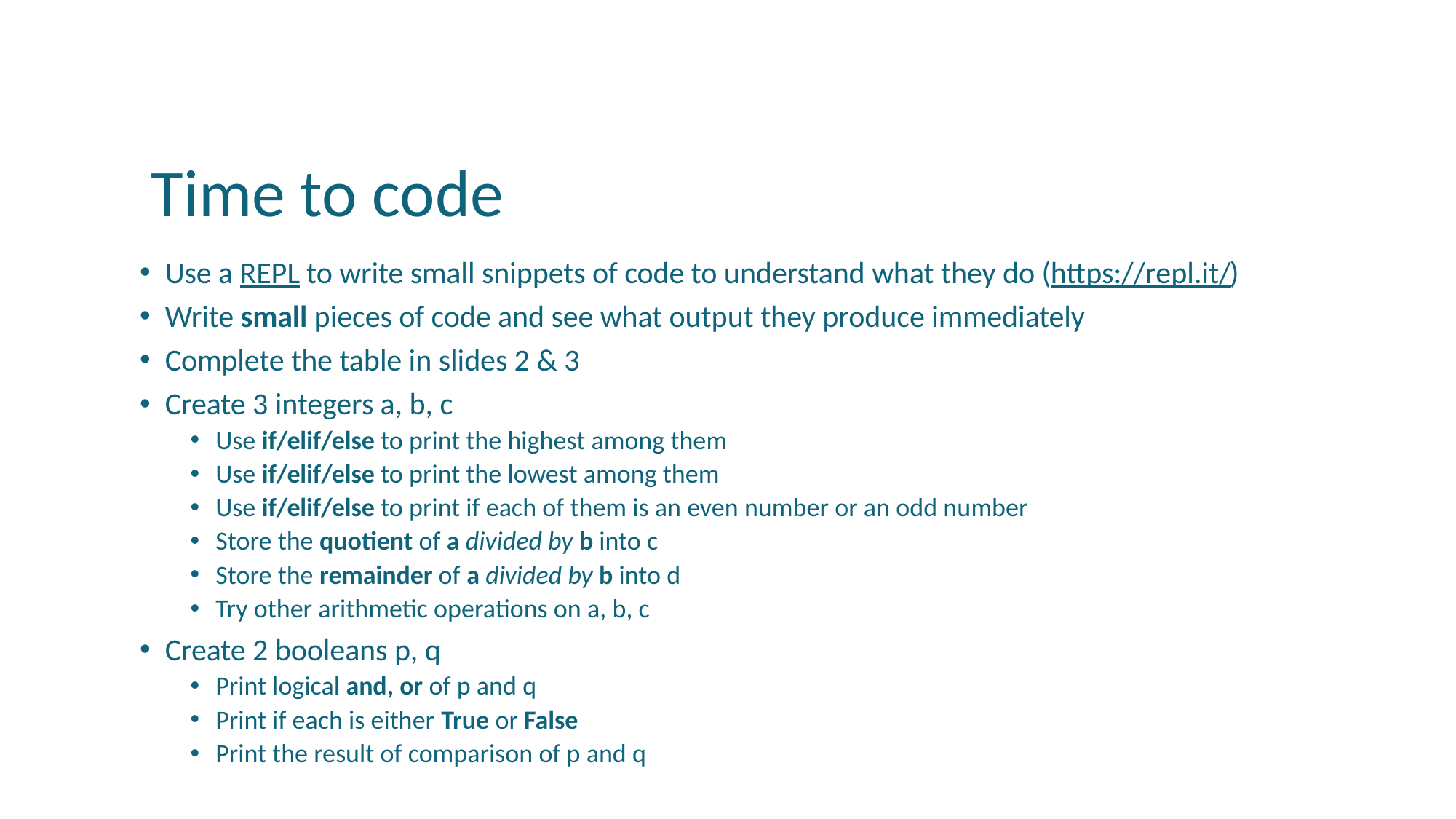

# Time to code
Use a REPL to write small snippets of code to understand what they do (https://repl.it/)
Write small pieces of code and see what output they produce immediately
Complete the table in slides 2 & 3
Create 3 integers a, b, c
Use if/elif/else to print the highest among them
Use if/elif/else to print the lowest among them
Use if/elif/else to print if each of them is an even number or an odd number
Store the quotient of a divided by b into c
Store the remainder of a divided by b into d
Try other arithmetic operations on a, b, c
Create 2 booleans p, q
Print logical and, or of p and q
Print if each is either True or False
Print the result of comparison of p and q